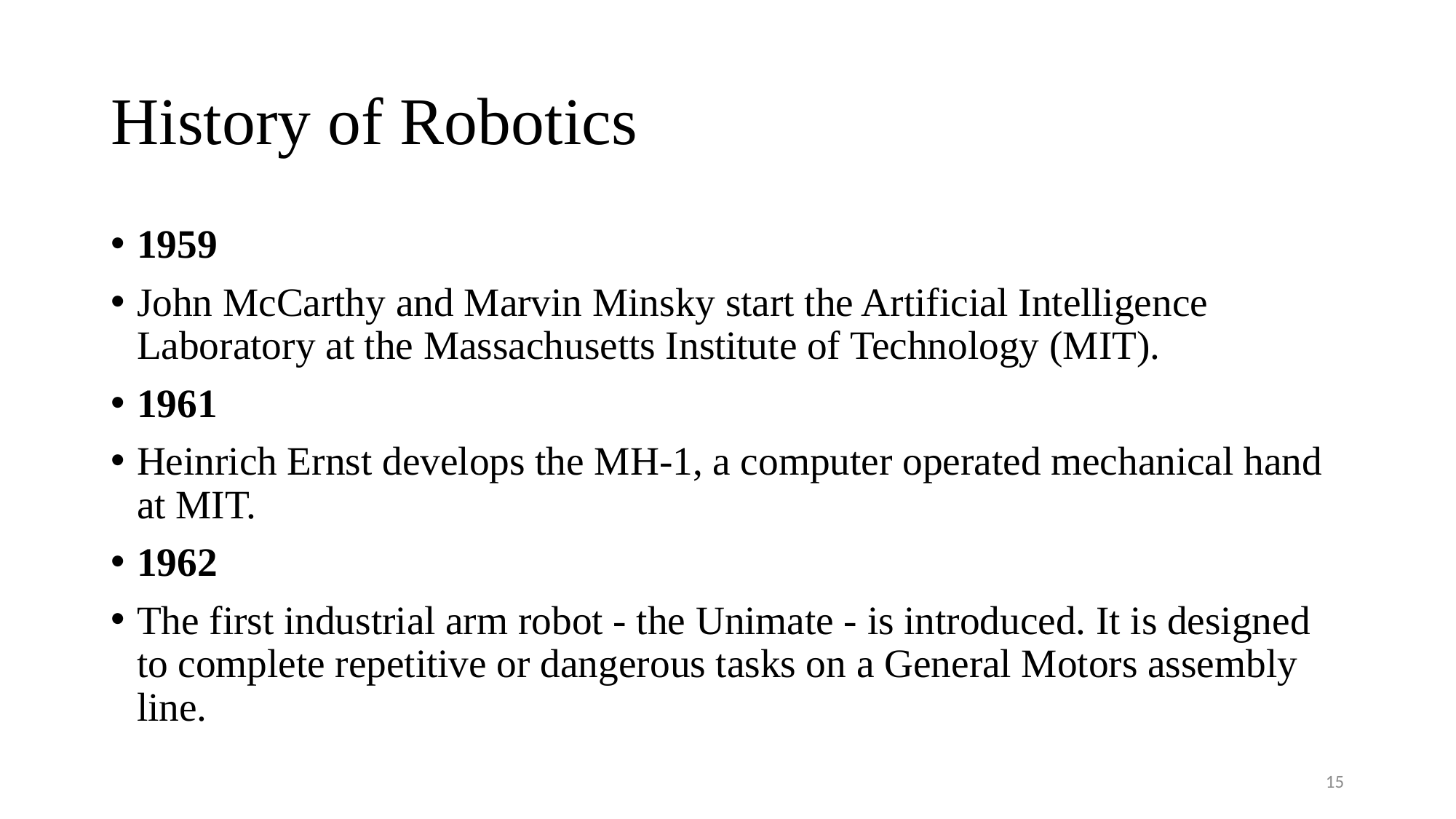

# History of Robotics
1959
John McCarthy and Marvin Minsky start the Artificial Intelligence Laboratory at the Massachusetts Institute of Technology (MIT).
1961
Heinrich Ernst develops the MH-1, a computer operated mechanical hand at MIT.
1962
The first industrial arm robot - the Unimate - is introduced. It is designed to complete repetitive or dangerous tasks on a General Motors assembly line.
15